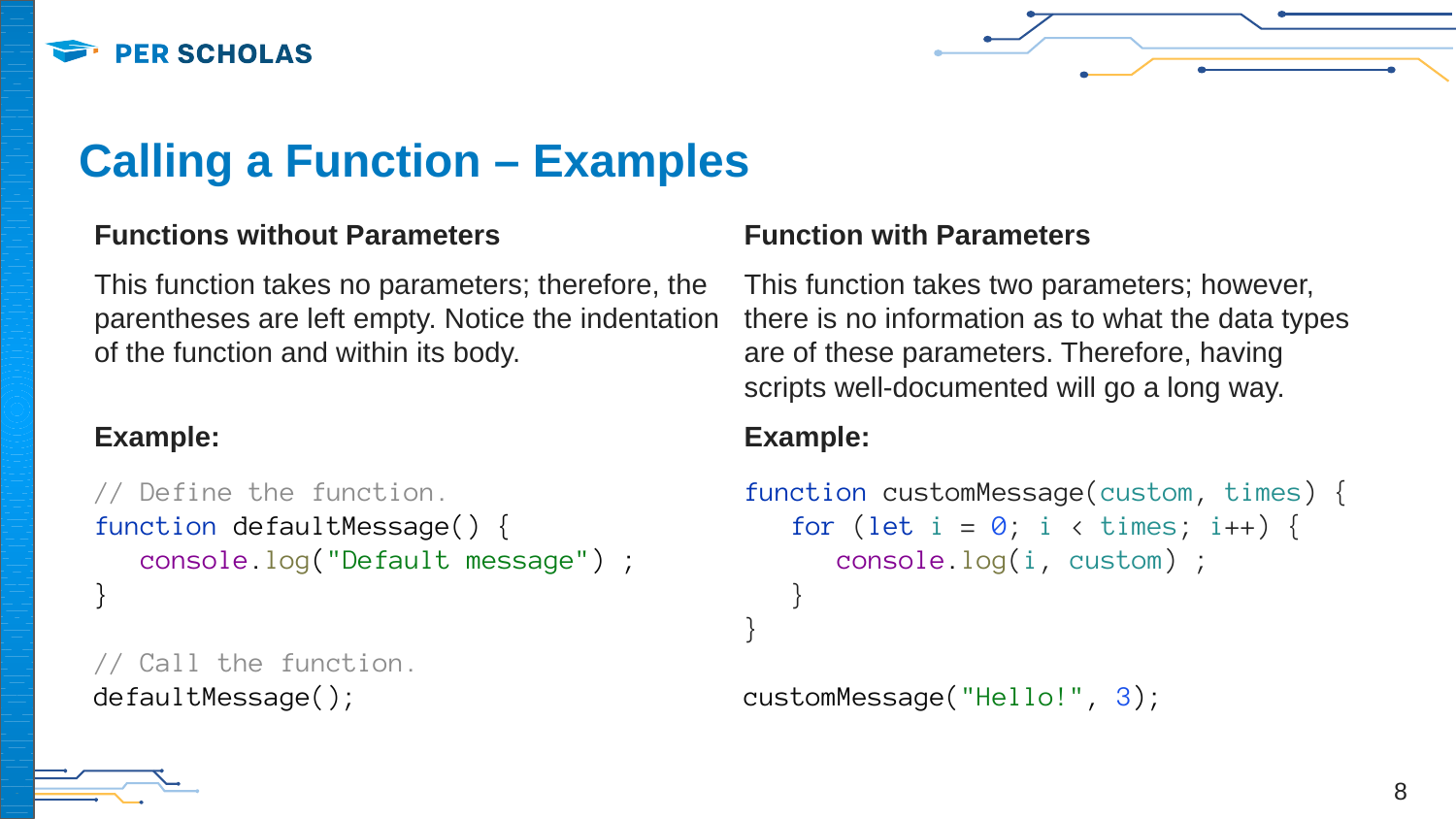

# Calling a Function – Examples
Functions without Parameters
This function takes no parameters; therefore, the parentheses are left empty. Notice the indentation of the function and within its body.
Example:
// Define the function.
function defaultMessage() {
   console.log("Default message") ;
}

// Call the function.
defaultMessage();
Function with Parameters
This function takes two parameters; however, there is no information as to what the data types are of these parameters. Therefore, having scripts well-documented will go a long way.
Example:
function customMessage(custom, times) {
   for (let i = 0; i < times; i++) {
      console.log(i, custom) ;
   }
}

customMessage("Hello!", 3);
8